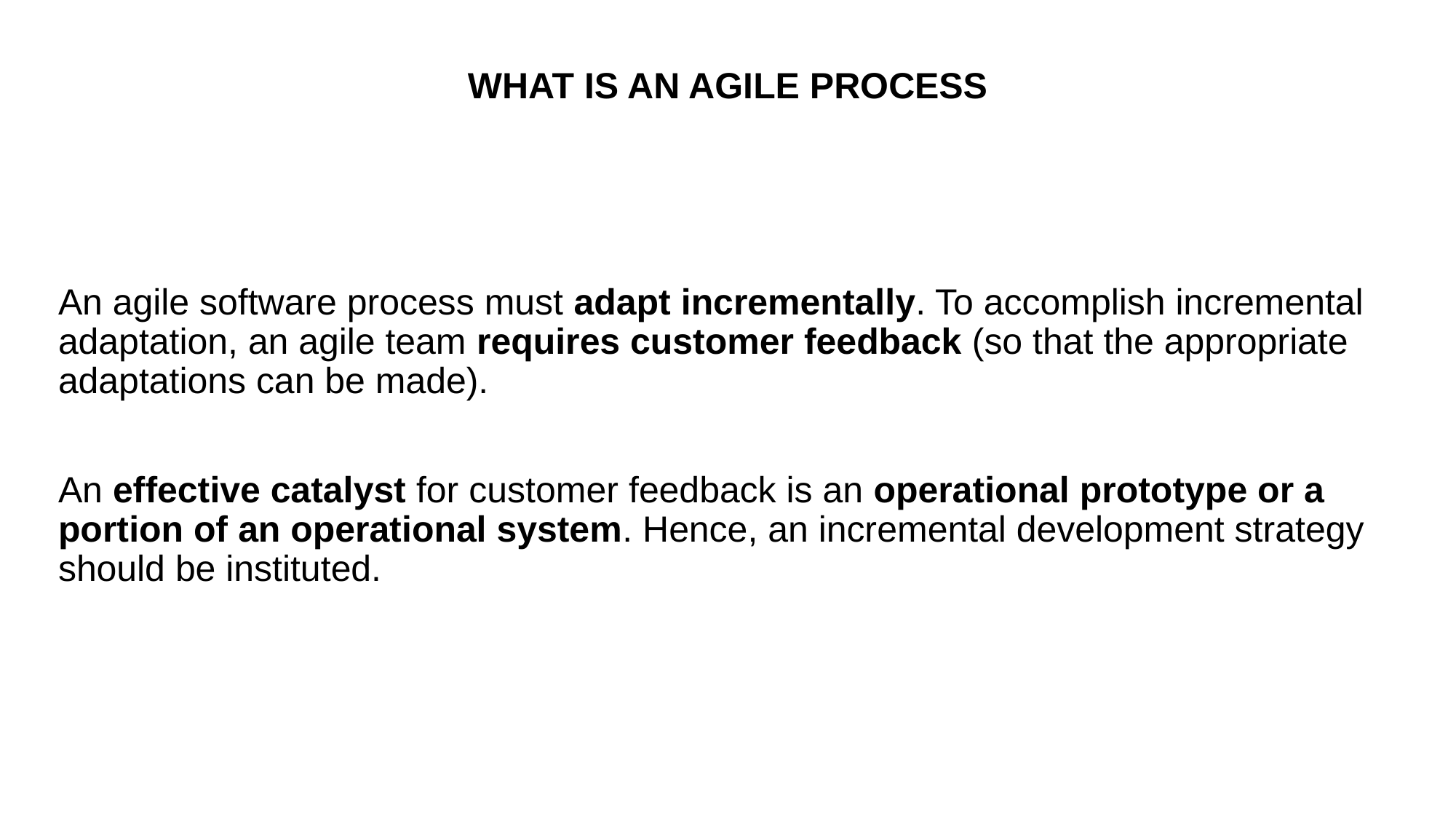

# WHAT IS AN AGILE PROCESS

An agile software process must adapt incrementally. To accomplish incremental adaptation, an agile team requires customer feedback (so that the appropriate adaptations can be made).

An effective catalyst for customer feedback is an operational prototype or a portion of an operational system. Hence, an incremental development strategy should be instituted.